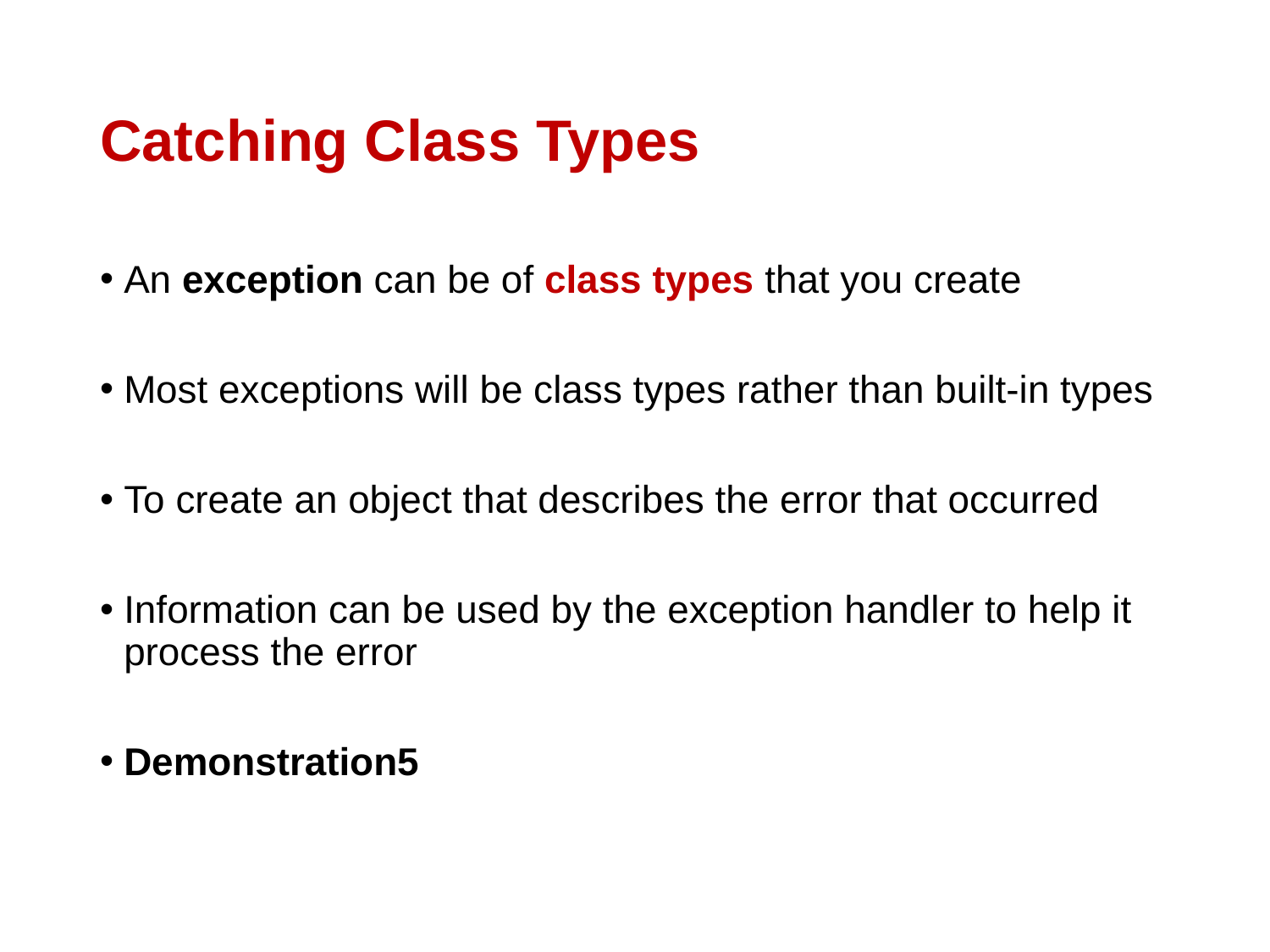

# Catching Class Types
An exception can be of class types that you create

Most exceptions will be class types rather than built-in types

To create an object that describes the error that occurred

Information can be used by the exception handler to help it process the error

Demonstration5